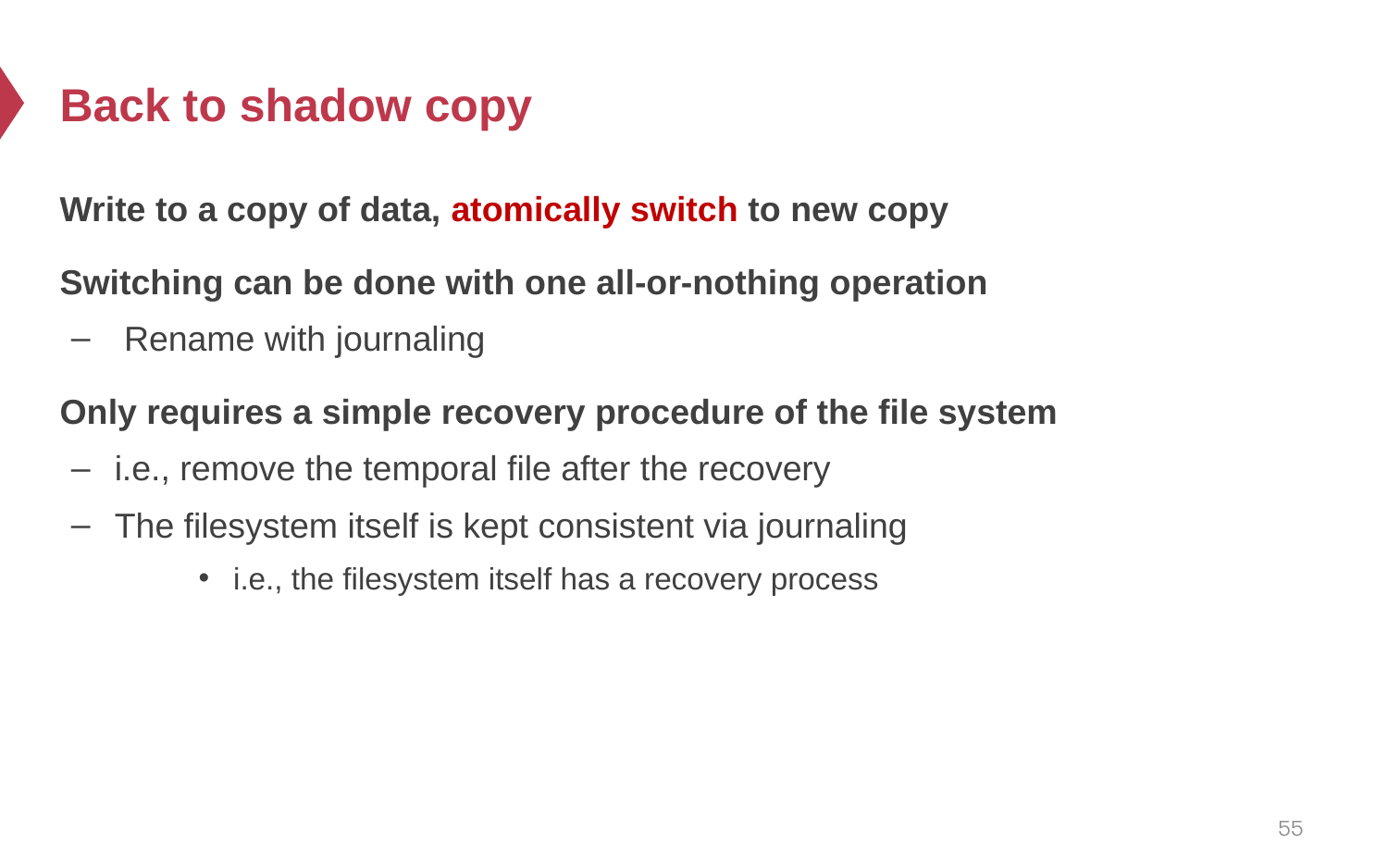

# Back to shadow copy
Write to a copy of data, atomically switch to new copy
Switching can be done with one all-or-nothing operation
 Rename with journaling
Only requires a simple recovery procedure of the file system
i.e., remove the temporal file after the recovery
The filesystem itself is kept consistent via journaling
i.e., the filesystem itself has a recovery process
55